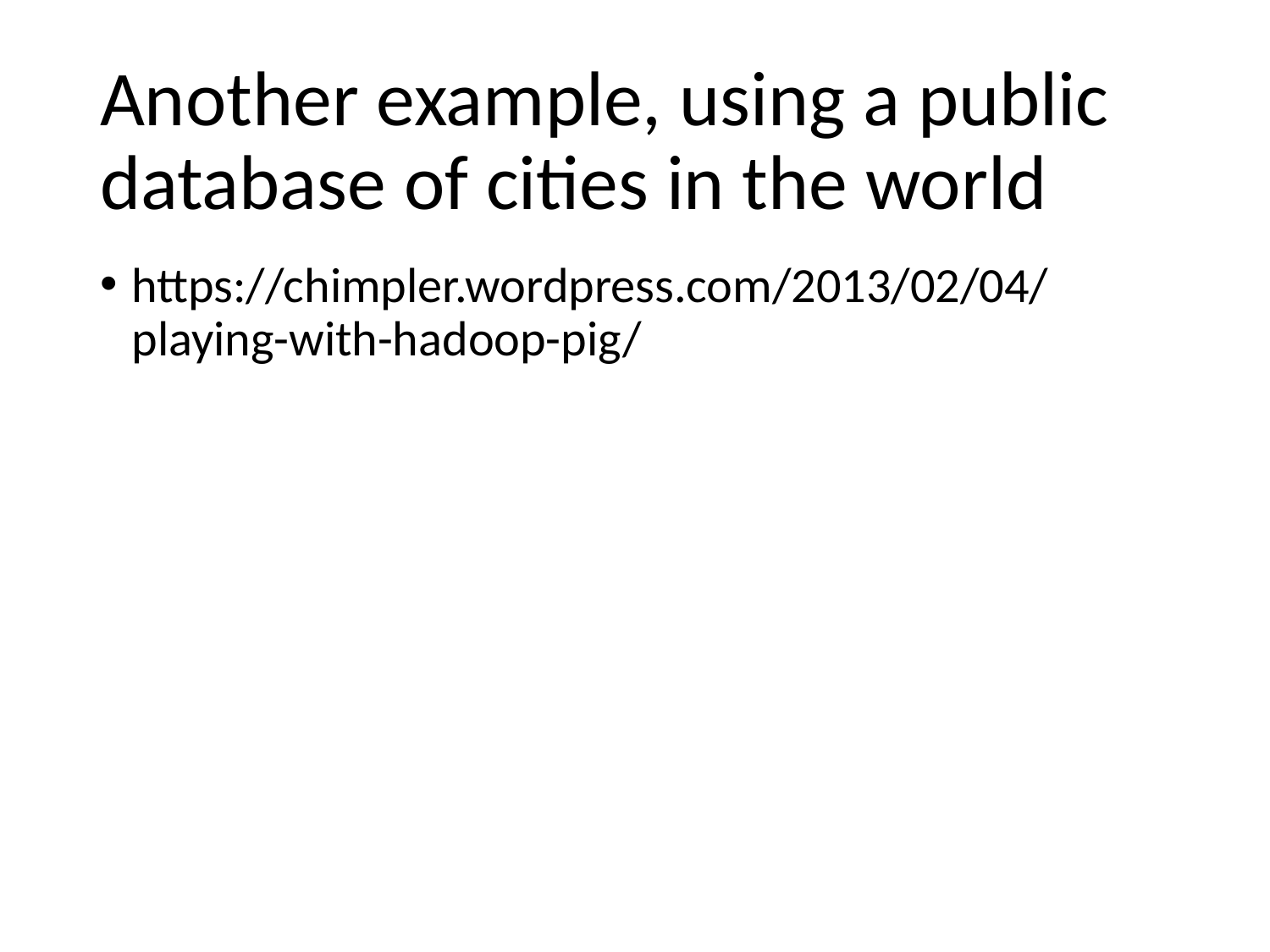

# Another example, using a public database of cities in the world
https://chimpler.wordpress.com/2013/02/04/playing-with-hadoop-pig/